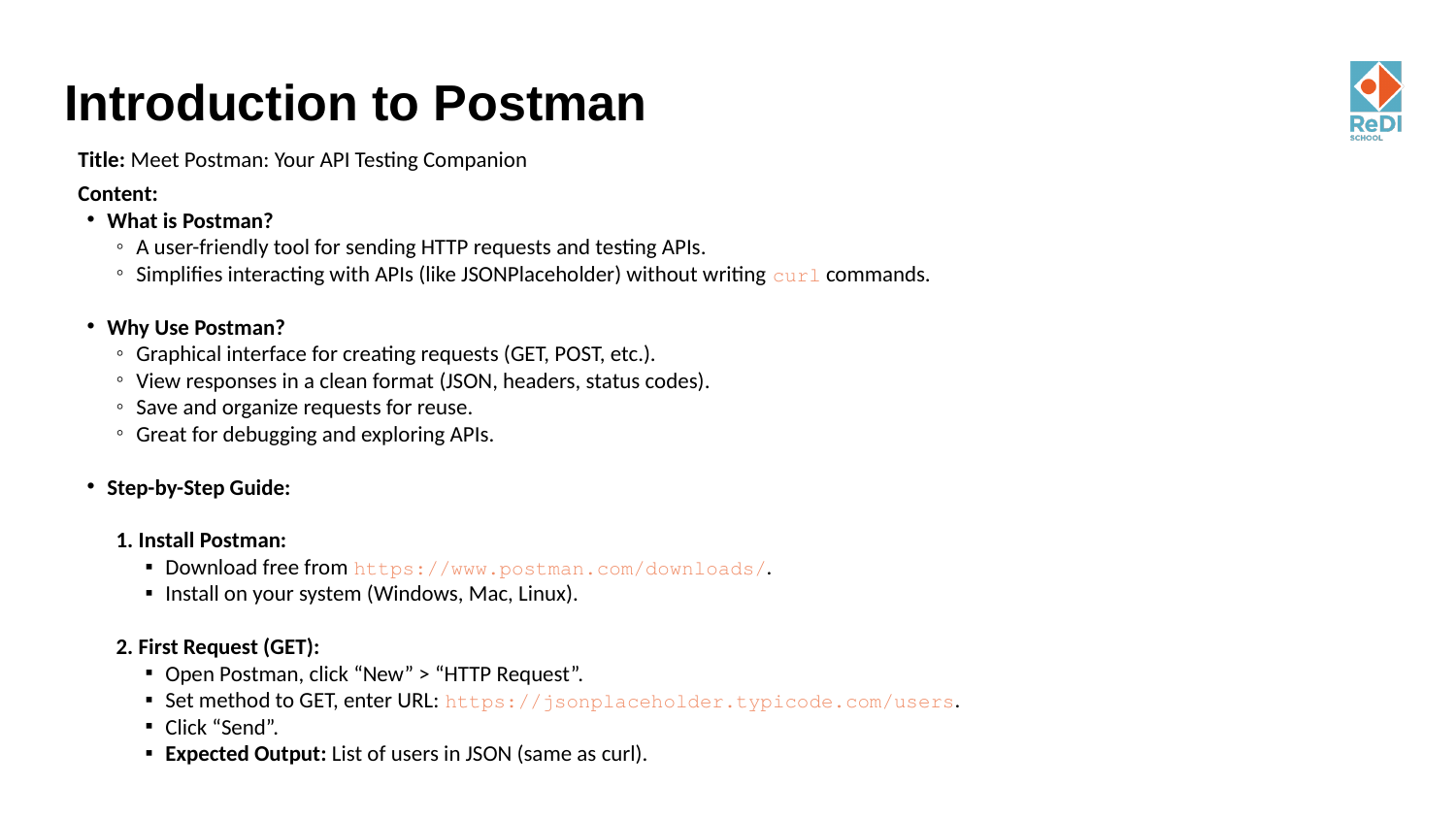

# Introduction to Postman
Title: Meet Postman: Your API Testing Companion
Content:
What is Postman?
A user-friendly tool for sending HTTP requests and testing APIs.
Simplifies interacting with APIs (like JSONPlaceholder) without writing curl commands.
Why Use Postman?
Graphical interface for creating requests (GET, POST, etc.).
View responses in a clean format (JSON, headers, status codes).
Save and organize requests for reuse.
Great for debugging and exploring APIs.
Step-by-Step Guide:
1. Install Postman:
Download free from https://www.postman.com/downloads/.
Install on your system (Windows, Mac, Linux).
2. First Request (GET):
Open Postman, click “New” > “HTTP Request”.
Set method to GET, enter URL: https://jsonplaceholder.typicode.com/users.
Click “Send”.
Expected Output: List of users in JSON (same as curl).